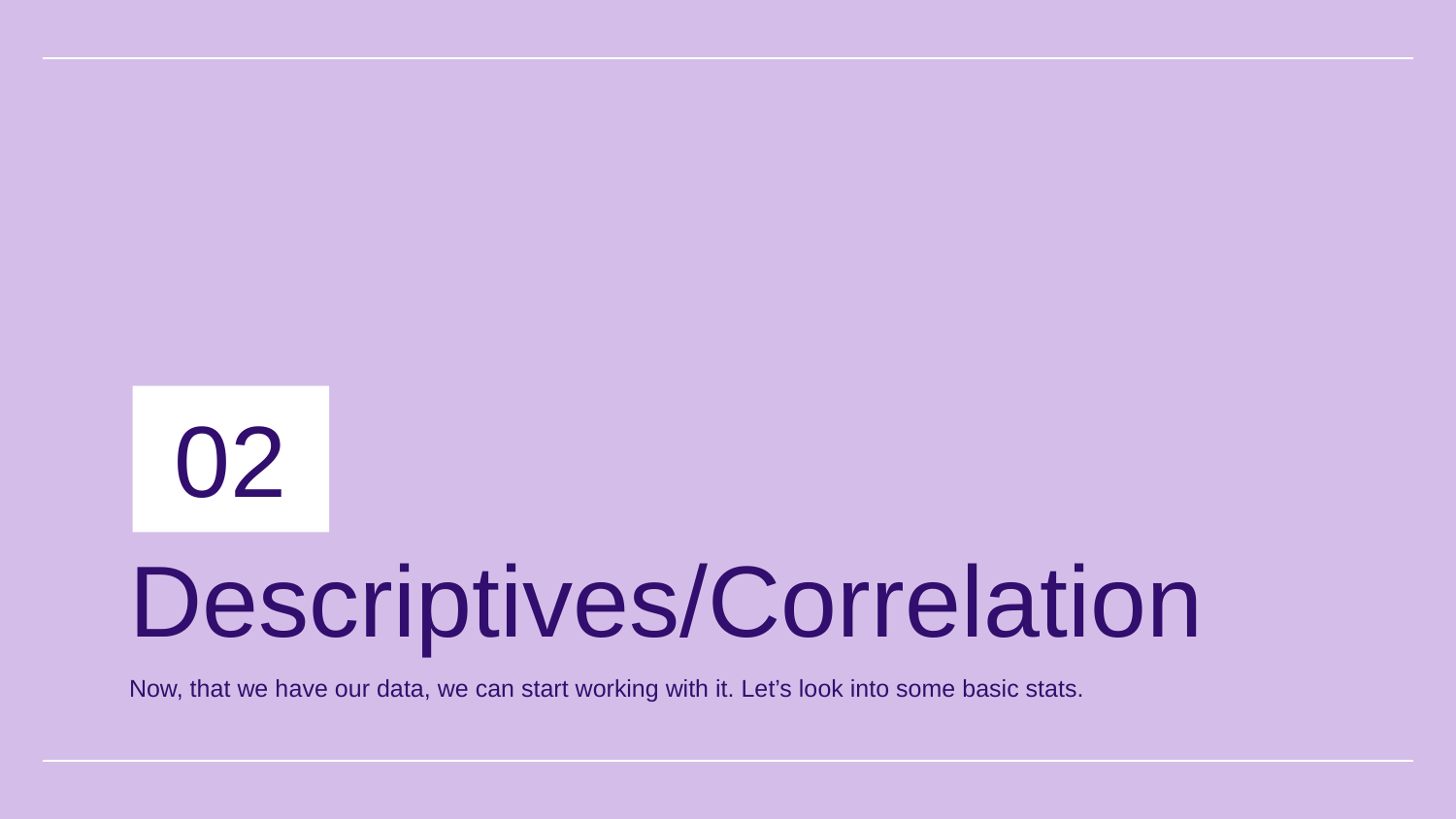

02
# Descriptives/Correlation
Now, that we have our data, we can start working with it. Let’s look into some basic stats.